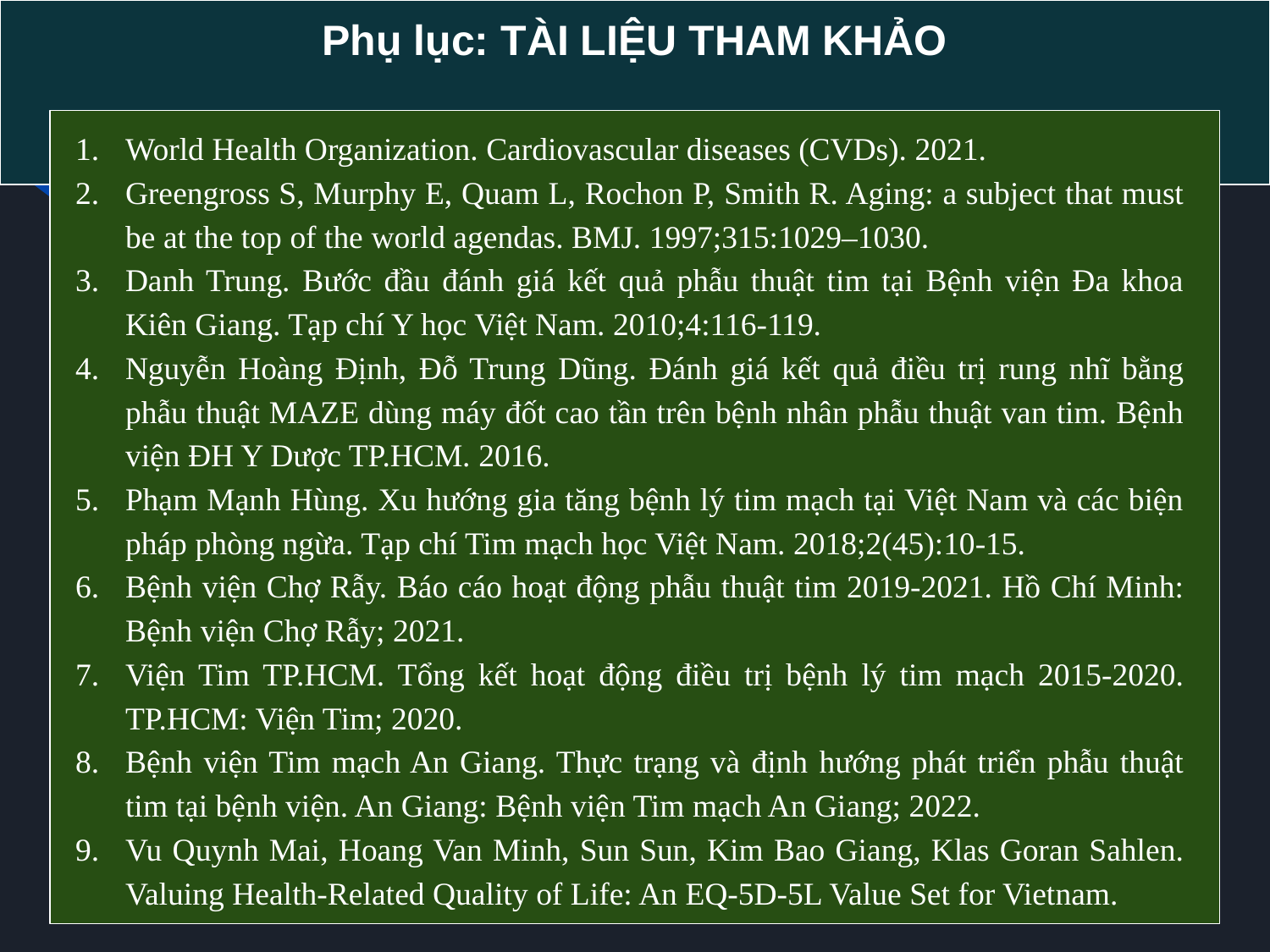

# Phụ lục: TÀI LIỆU THAM KHẢO
World Health Organization. Cardiovascular diseases (CVDs). 2021.
Greengross S, Murphy E, Quam L, Rochon P, Smith R. Aging: a subject that must be at the top of the world agendas. BMJ. 1997;315:1029–1030.
Danh Trung. Bước đầu đánh giá kết quả phẫu thuật tim tại Bệnh viện Đa khoa Kiên Giang. Tạp chí Y học Việt Nam. 2010;4:116-119.
Nguyễn Hoàng Định, Đỗ Trung Dũng. Đánh giá kết quả điều trị rung nhĩ bằng phẫu thuật MAZE dùng máy đốt cao tần trên bệnh nhân phẫu thuật van tim. Bệnh viện ĐH Y Dược TP.HCM. 2016.
Phạm Mạnh Hùng. Xu hướng gia tăng bệnh lý tim mạch tại Việt Nam và các biện pháp phòng ngừa. Tạp chí Tim mạch học Việt Nam. 2018;2(45):10-15.
Bệnh viện Chợ Rẫy. Báo cáo hoạt động phẫu thuật tim 2019-2021. Hồ Chí Minh: Bệnh viện Chợ Rẫy; 2021.
Viện Tim TP.HCM. Tổng kết hoạt động điều trị bệnh lý tim mạch 2015-2020. TP.HCM: Viện Tim; 2020.
Bệnh viện Tim mạch An Giang. Thực trạng và định hướng phát triển phẫu thuật tim tại bệnh viện. An Giang: Bệnh viện Tim mạch An Giang; 2022.
Vu Quynh Mai, Hoang Van Minh, Sun Sun, Kim Bao Giang, Klas Goran Sahlen. Valuing Health-Related Quality of Life: An EQ-5D-5L Value Set for Vietnam.